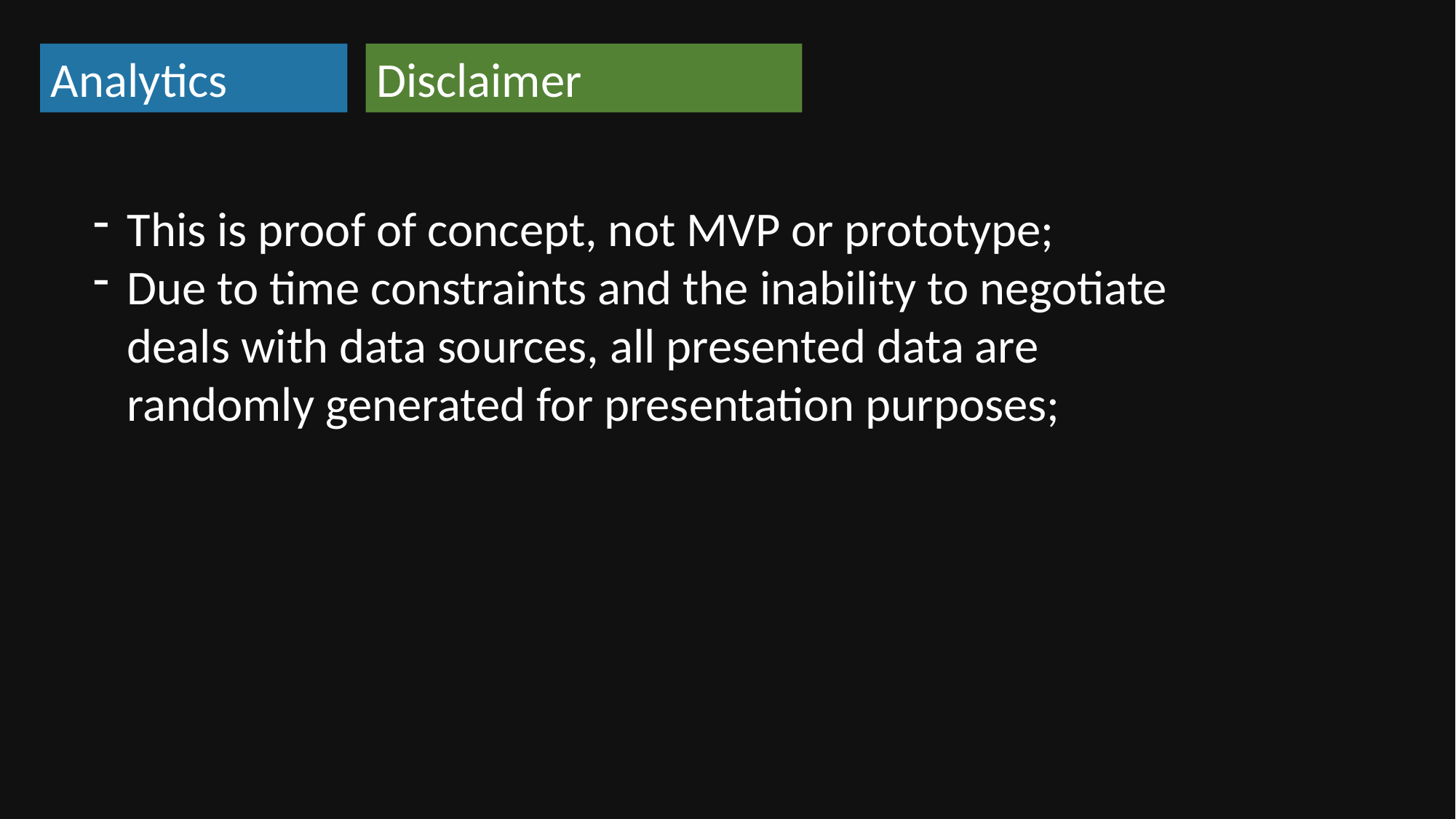

Disclaimer
Analytics
This is proof of concept, not MVP or prototype;
Due to time constraints and the inability to negotiate deals with data sources, all presented data are randomly generated for presentation purposes;